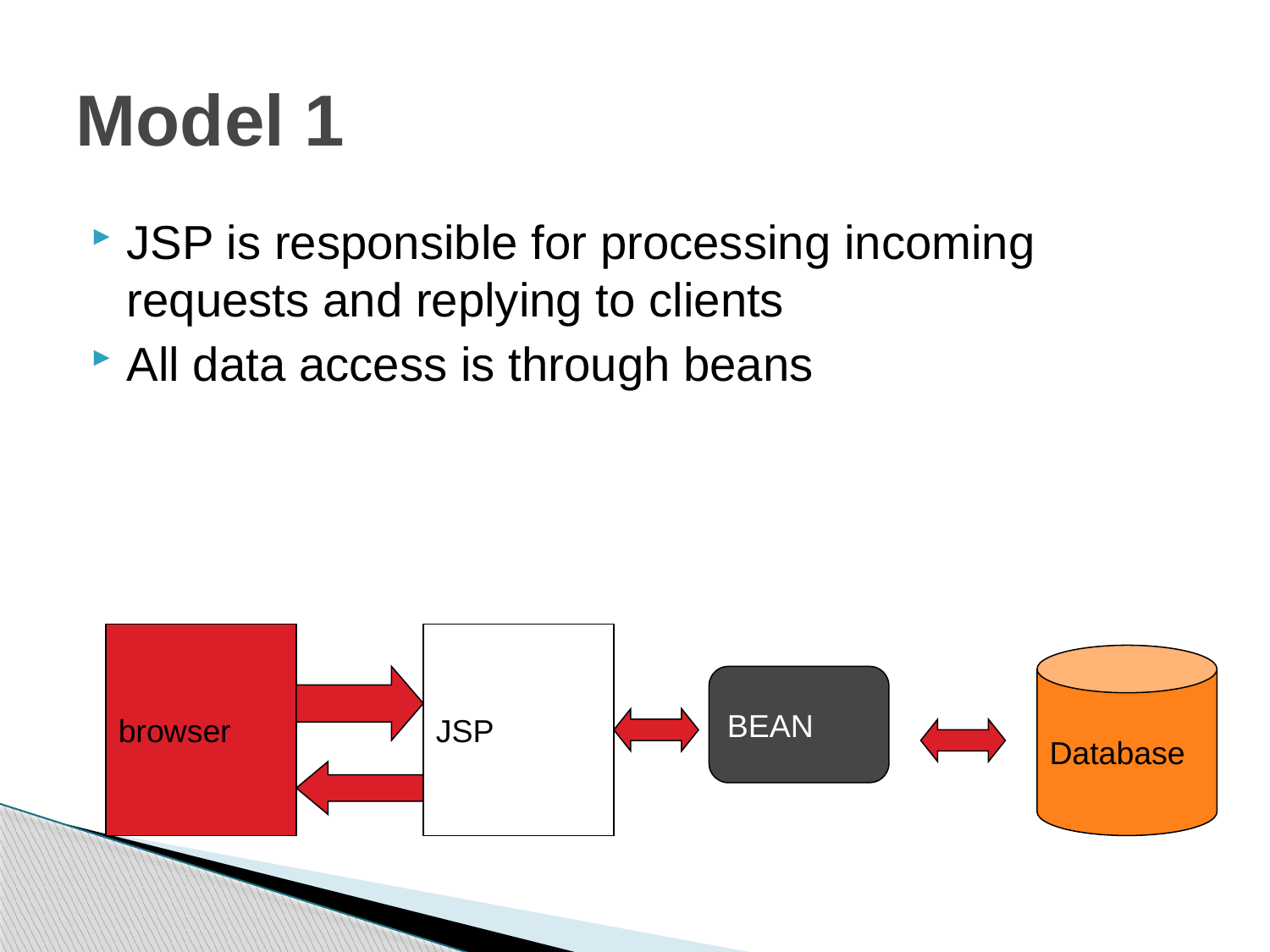

# Model 1
JSP is responsible for processing incoming requests and replying to clients
All data access is through beans

browser
JSP
Database

BEAN